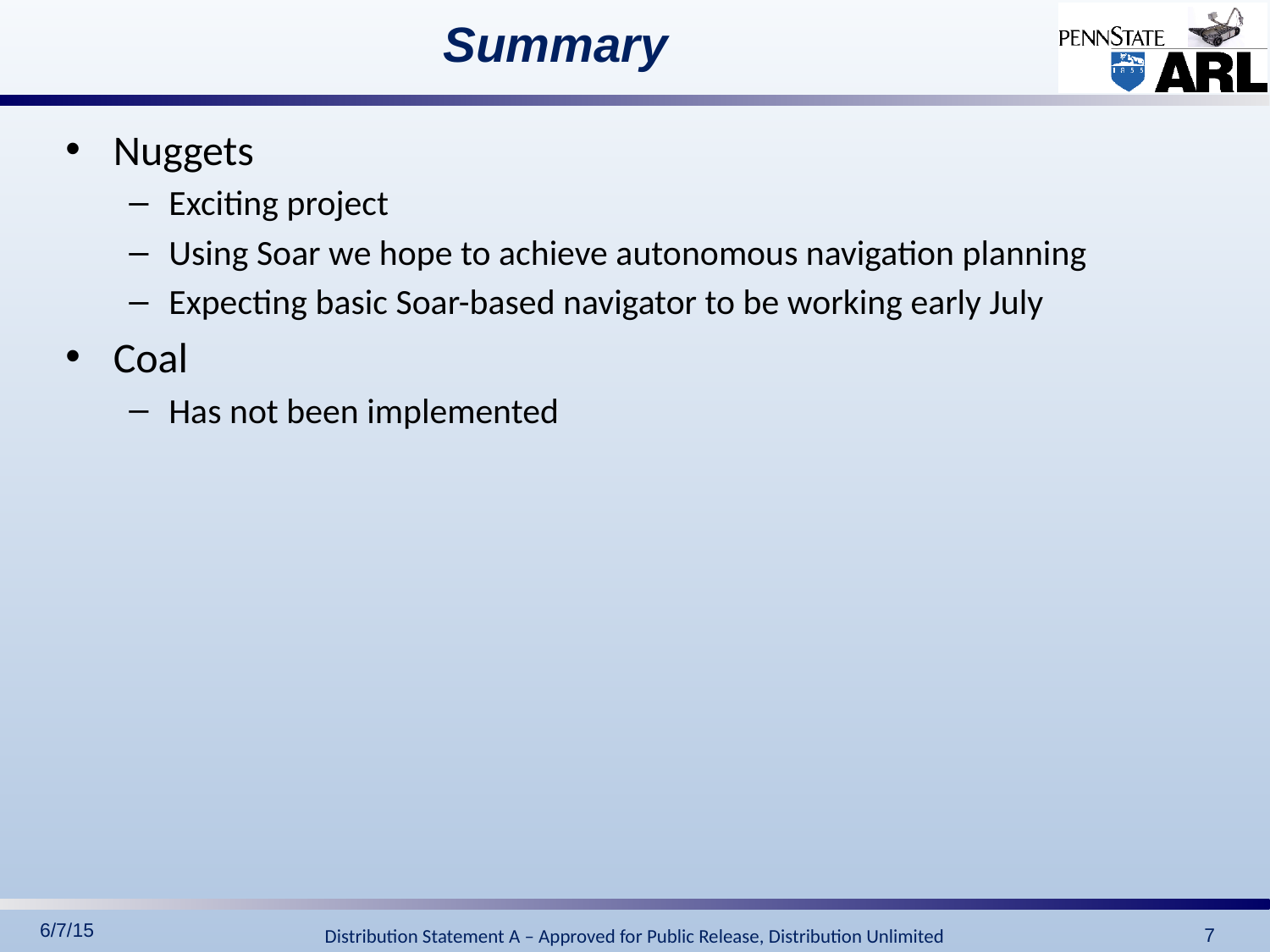

# Summary
Nuggets
Exciting project
Using Soar we hope to achieve autonomous navigation planning
Expecting basic Soar-based navigator to be working early July
Coal
Has not been implemented